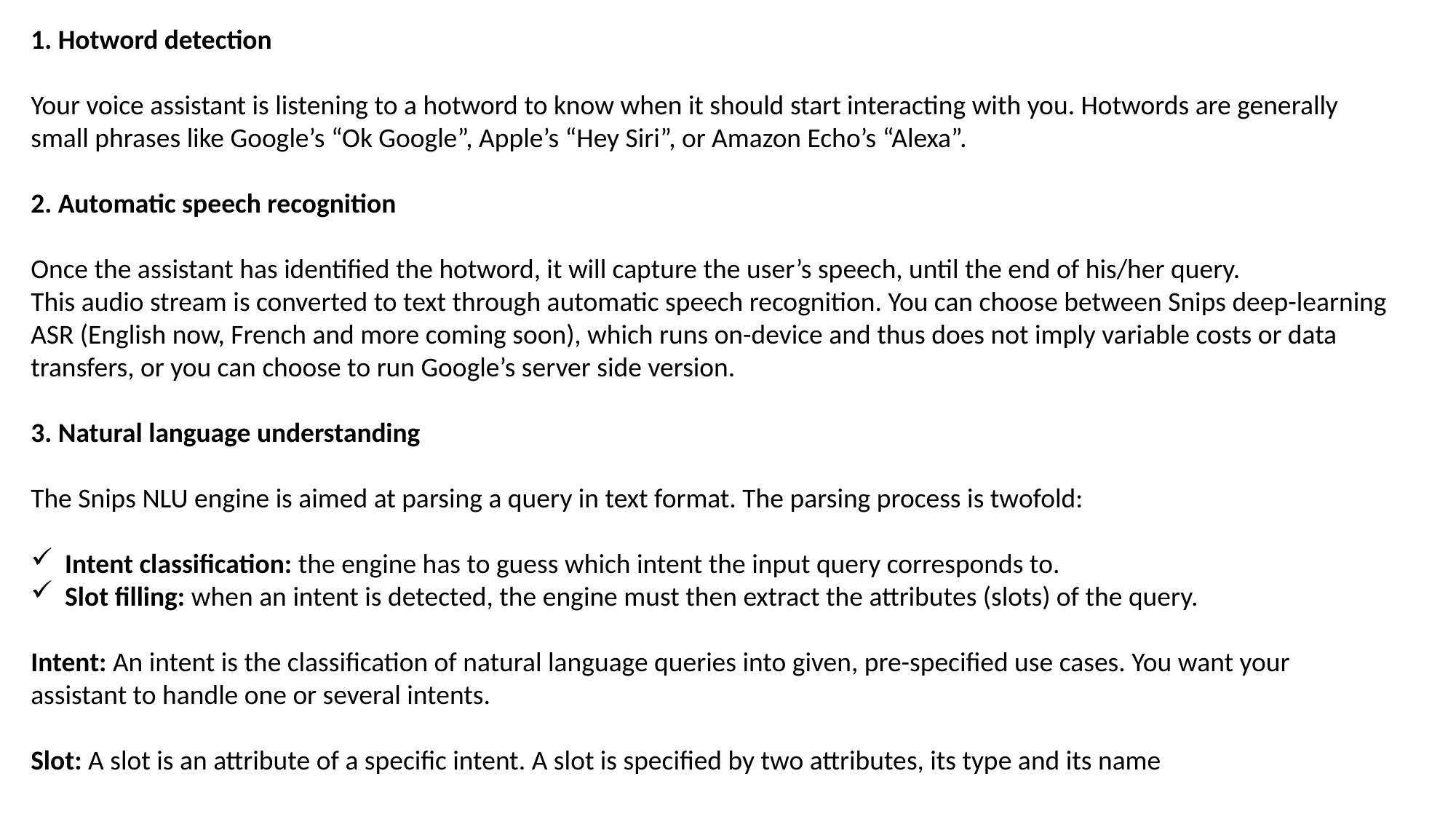

1. Hotword detection

Your voice assistant is listening to a hotword to know when it should start interacting with you. Hotwords are generally small phrases like Google’s “Ok Google”, Apple’s “Hey Siri”, or Amazon Echo’s “Alexa”.

2. Automatic speech recognition

Once the assistant has identified the hotword, it will capture the user’s speech, until the end of his/her query.
This audio stream is converted to text through automatic speech recognition. You can choose between Snips deep-learning ASR (English now, French and more coming soon), which runs on-device and thus does not imply variable costs or data transfers, or you can choose to run Google’s server side version.

3. Natural language understanding

The Snips NLU engine is aimed at parsing a query in text format. The parsing process is twofold:

Intent classification: the engine has to guess which intent the input query corresponds to.
Slot filling: when an intent is detected, the engine must then extract the attributes (slots) of the query.

Intent: An intent is the classification of natural language queries into given, pre-specified use cases. You want your assistant to handle one or several intents.

Slot: A slot is an attribute of a specific intent. A slot is specified by two attributes, its type and its name